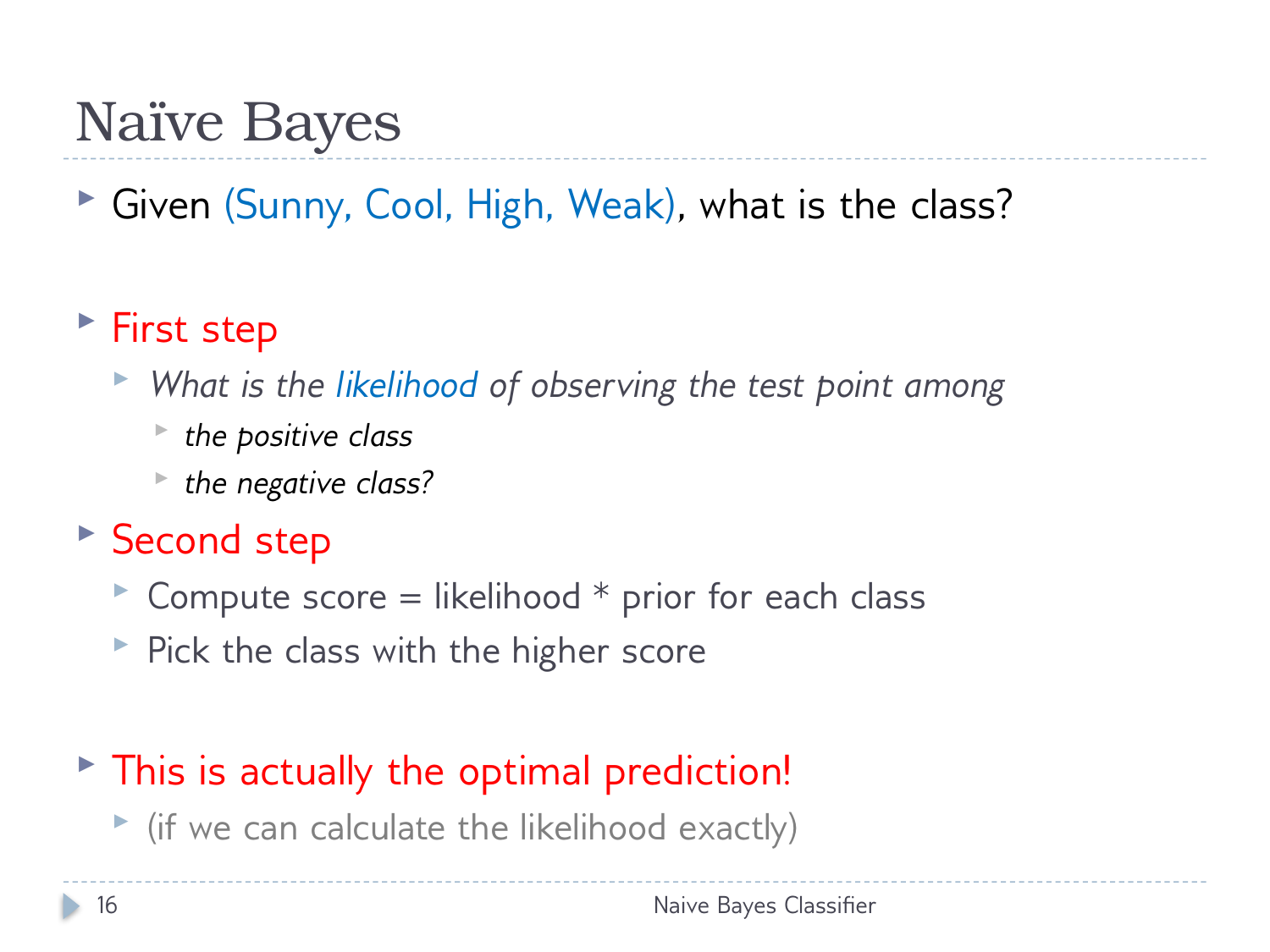

# Naïve Bayes
Given (Sunny, Cool, High, Weak), what is the class?

First step
What is the likelihood of observing the test point among
the positive class
the negative class?
Second step
Compute score = likelihood * prior for each class
Pick the class with the higher score

This is actually the optimal prediction!
(if we can calculate the likelihood exactly)

16
Naive Bayes Classifier